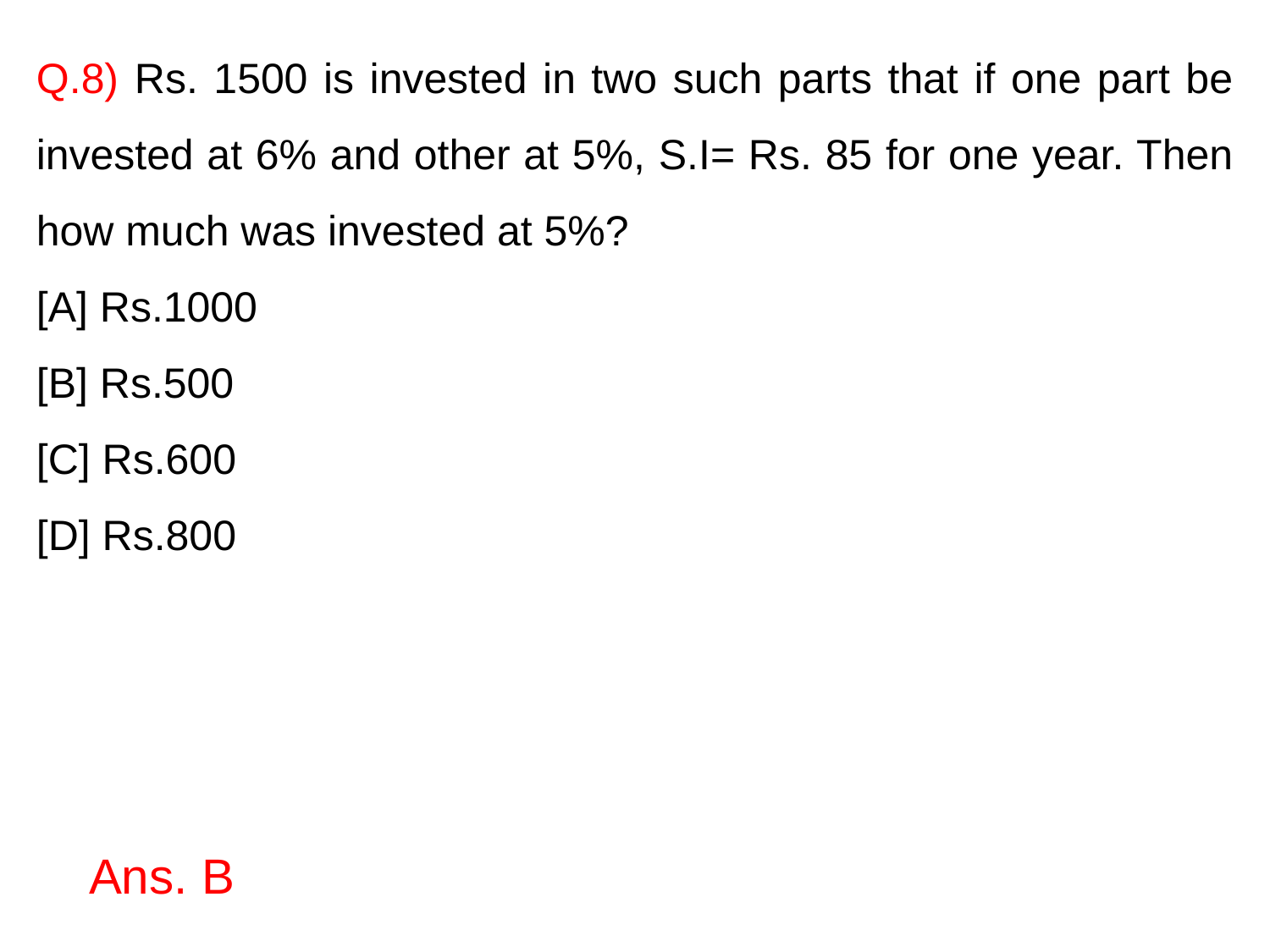

Q.8) Rs. 1500 is invested in two such parts that if one part be invested at 6% and other at 5%, S.I= Rs. 85 for one year. Then how much was invested at 5%?
[A] Rs.1000
[B] Rs.500
[C] Rs.600
[D] Rs.800
Ans. B